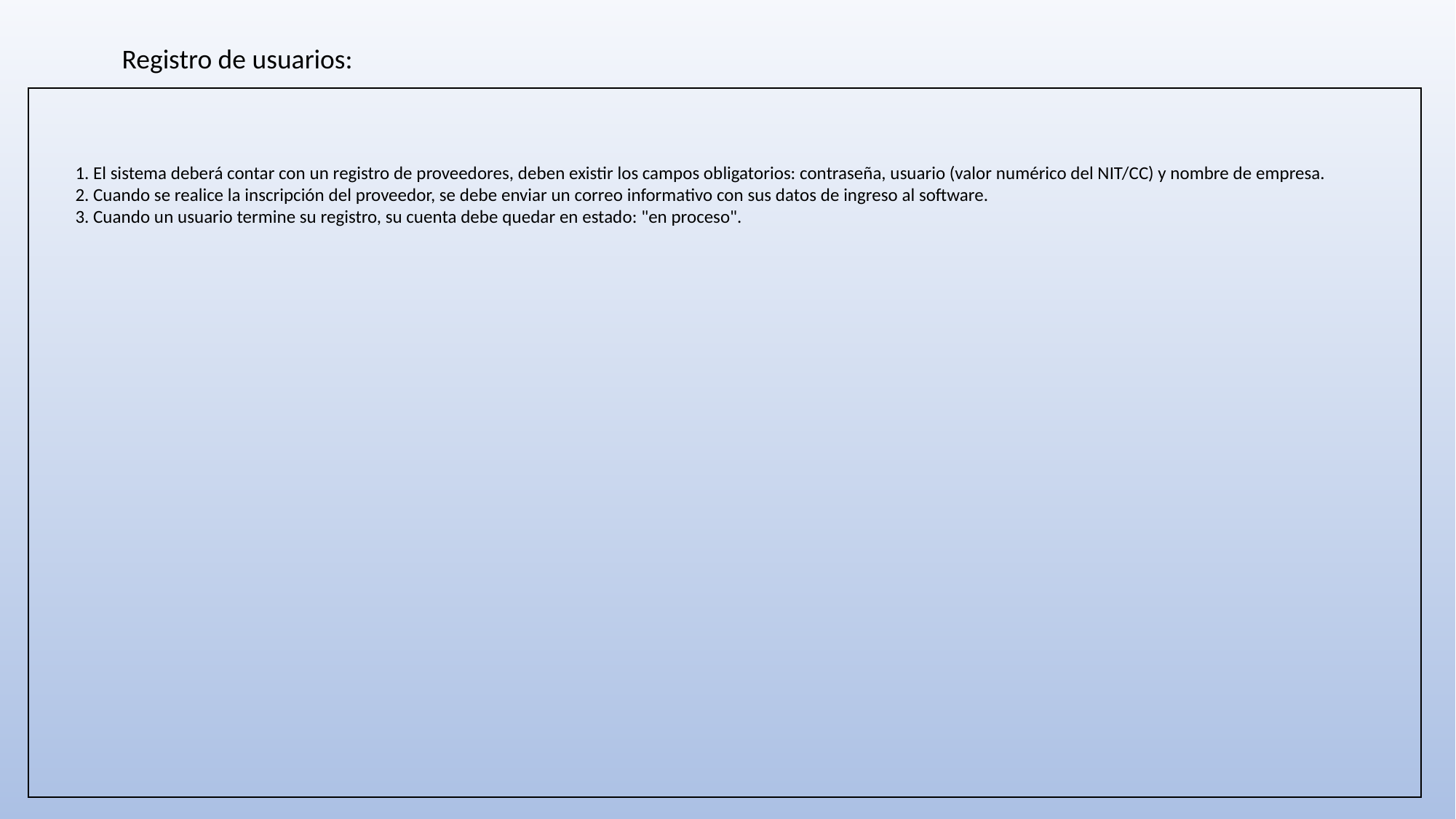

Registro de usuarios:

1. El sistema deberá contar con un registro de proveedores, deben existir los campos obligatorios: contraseña, usuario (valor numérico del NIT/CC) y nombre de empresa.
2. Cuando se realice la inscripción del proveedor, se debe enviar un correo informativo con sus datos de ingreso al software.
3. Cuando un usuario termine su registro, su cuenta debe quedar en estado: "en proceso".